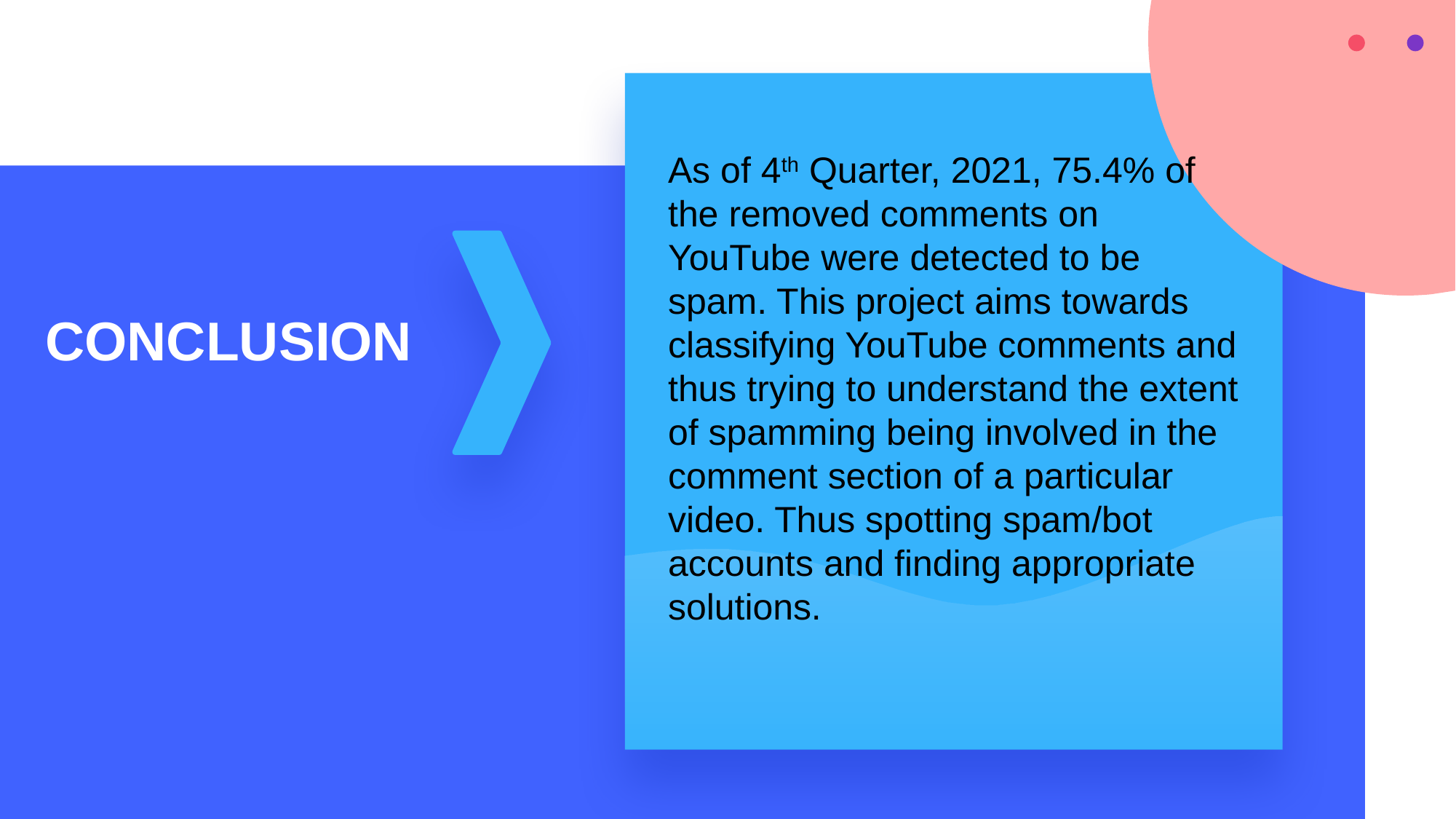

As of 4th Quarter, 2021, 75.4% of the removed comments on YouTube were detected to be spam. This project aims towards classifying YouTube comments and thus trying to understand the extent of spamming being involved in the comment section of a particular video. Thus spotting spam/bot accounts and finding appropriate solutions.

CONCLUSION